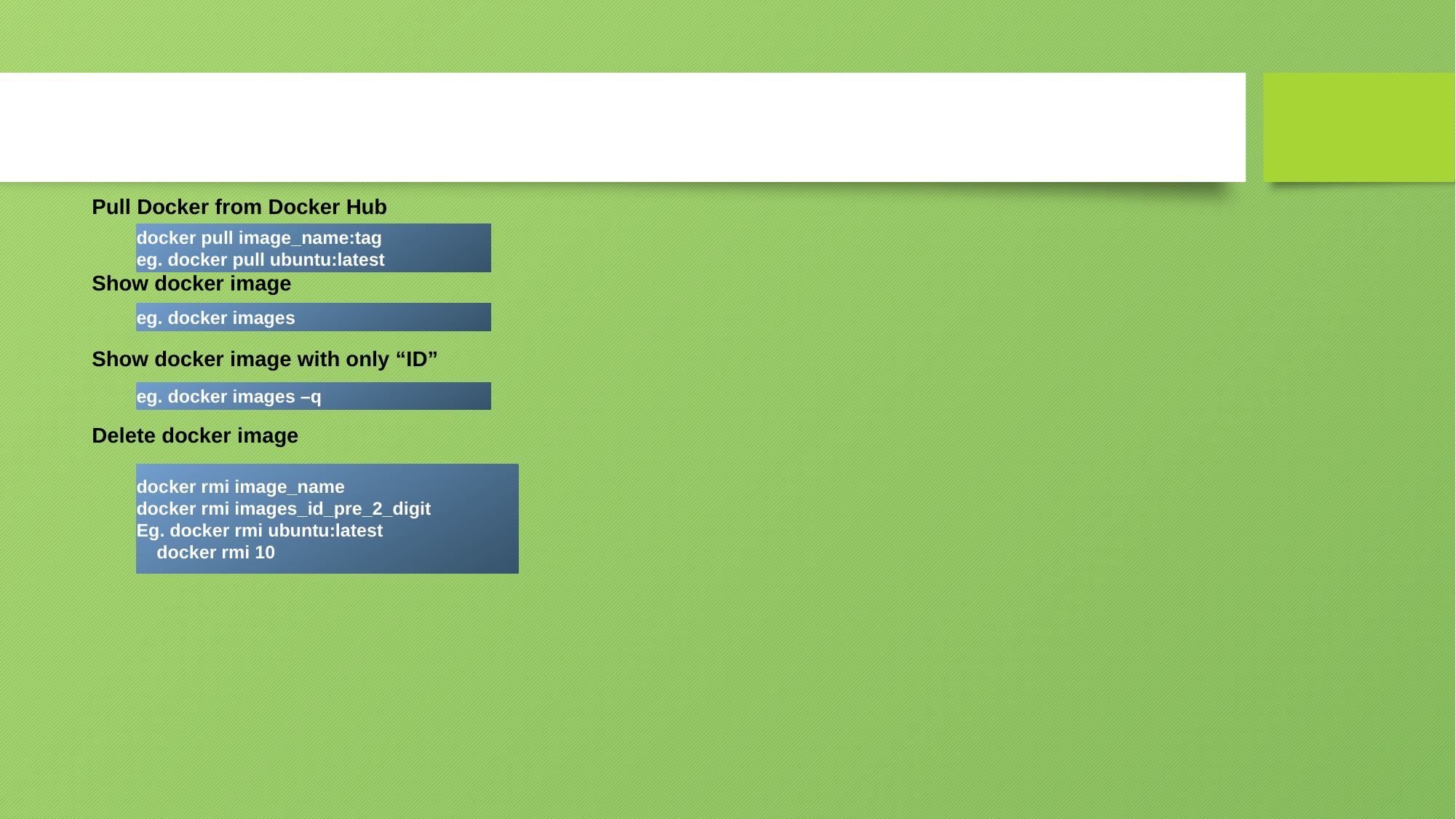

# Docker Images
Pull Docker from Docker Hub

Show docker image

Show docker image with only “ID”

Delete docker image
docker pull image_name:tag
eg. docker pull ubuntu:latest
eg. docker images
eg. docker images –q
docker rmi image_name
docker rmi images_id_pre_2_digit
Eg. docker rmi ubuntu:latest
    docker rmi 10